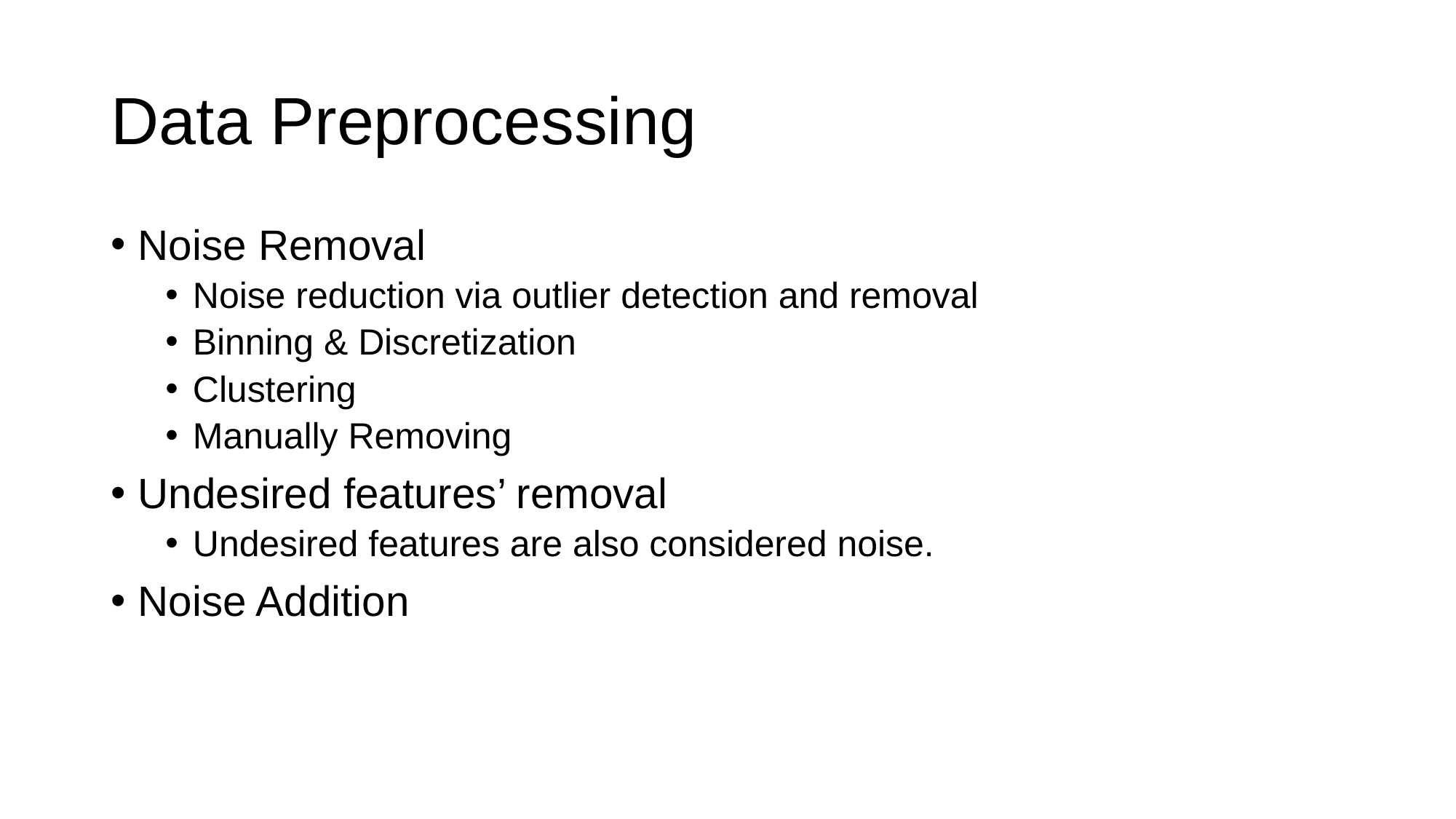

# Data Preprocessing
Noise Removal
Noise reduction via outlier detection and removal
Binning & Discretization
Clustering
Manually Removing
Undesired features’ removal
Undesired features are also considered noise.
Noise Addition